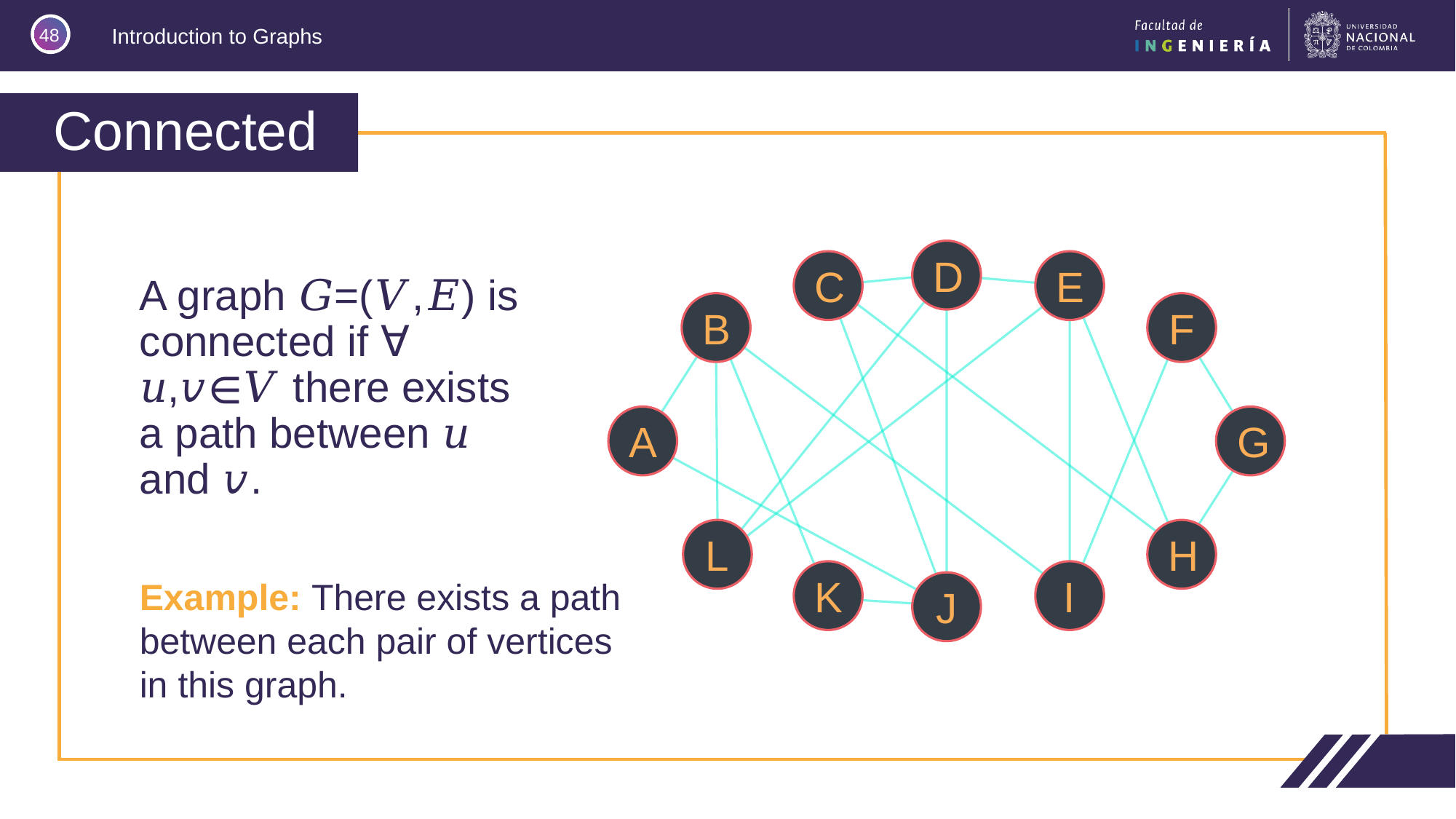

48
# Connected
D
C
E
B
F
A
G
L
H
K
I
J
A graph 𝐺=(𝑉,𝐸) is connected if ∀ 𝑢,𝑣∈𝑉 there exists a path between 𝑢 and 𝑣.
Example: There exists a path between each pair of vertices in this graph.